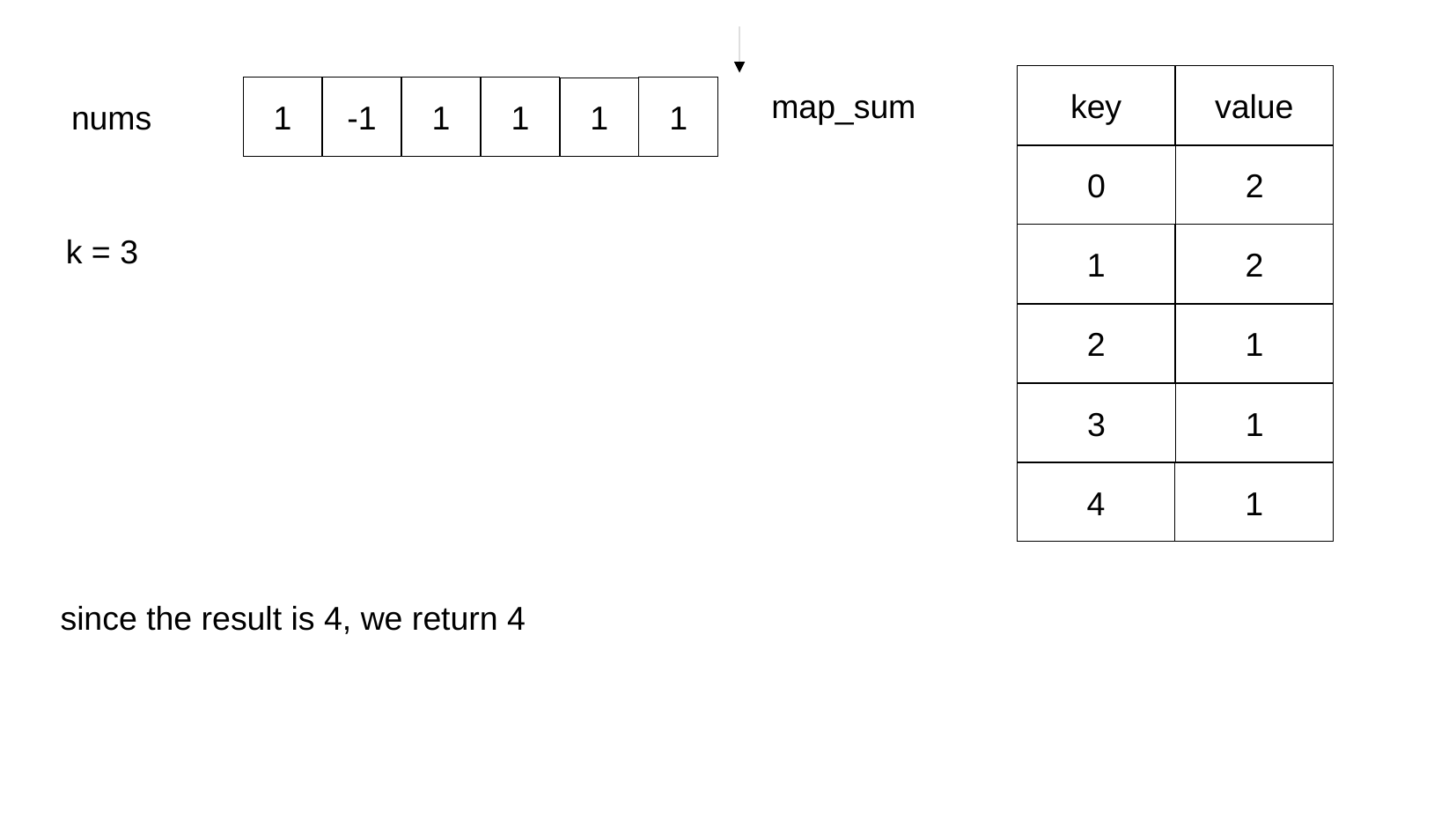

key
value
1
-1
1
1
1
1
map_sum
nums
0
2
1
2
k = 3
2
1
3
1
4
1
since the result is 4, we return 4